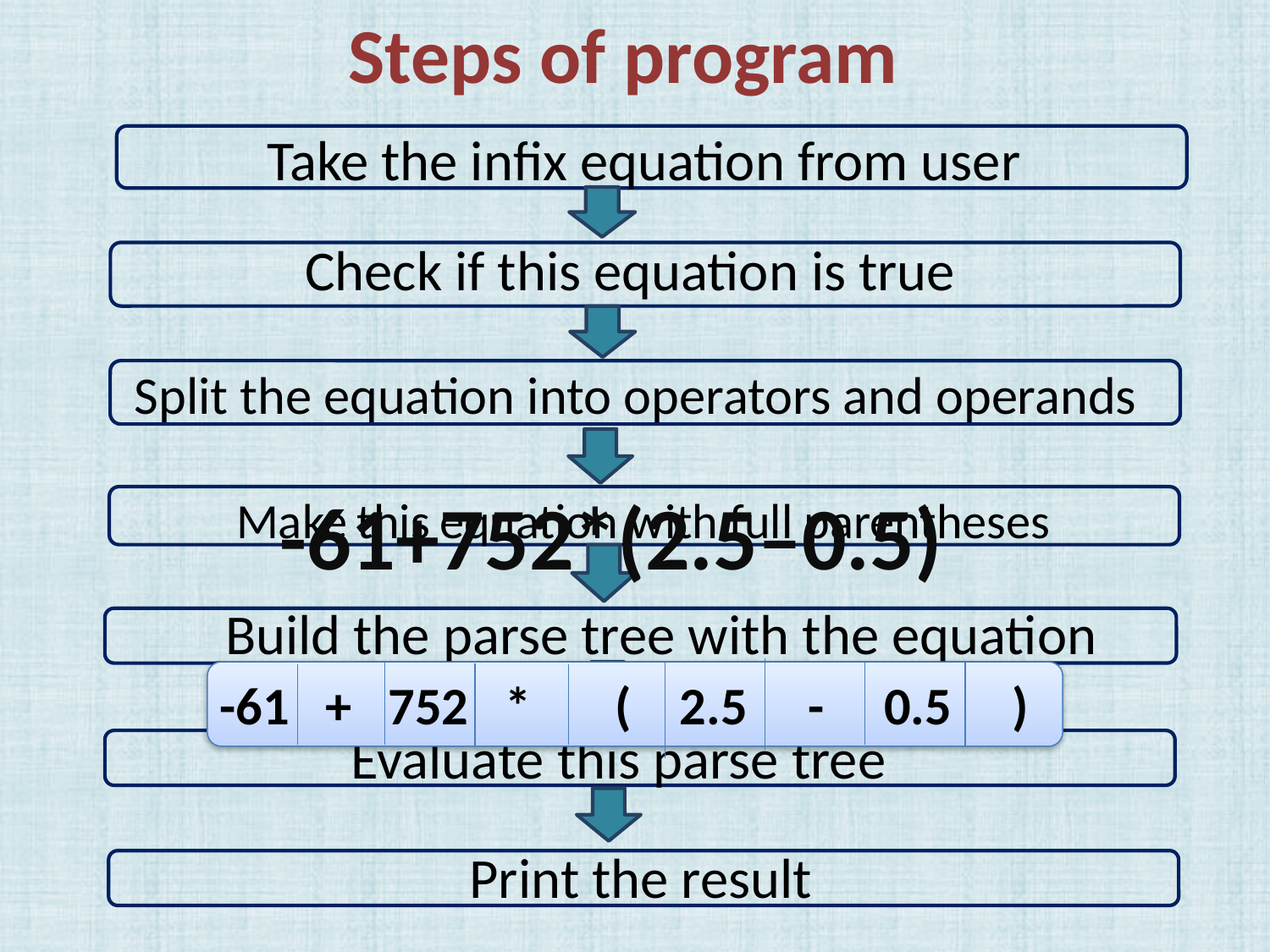

Steps of program
Take the infix equation from user

Check if this equation is true

Split the equation into operators and operands

   -61+752*(2.5–0.5)
         Make this equation with full parentheses

Build the parse tree with the equation

-61   +   752   *       (    2.5     -     0.5     )
Evaluate this parse tree

Print the result